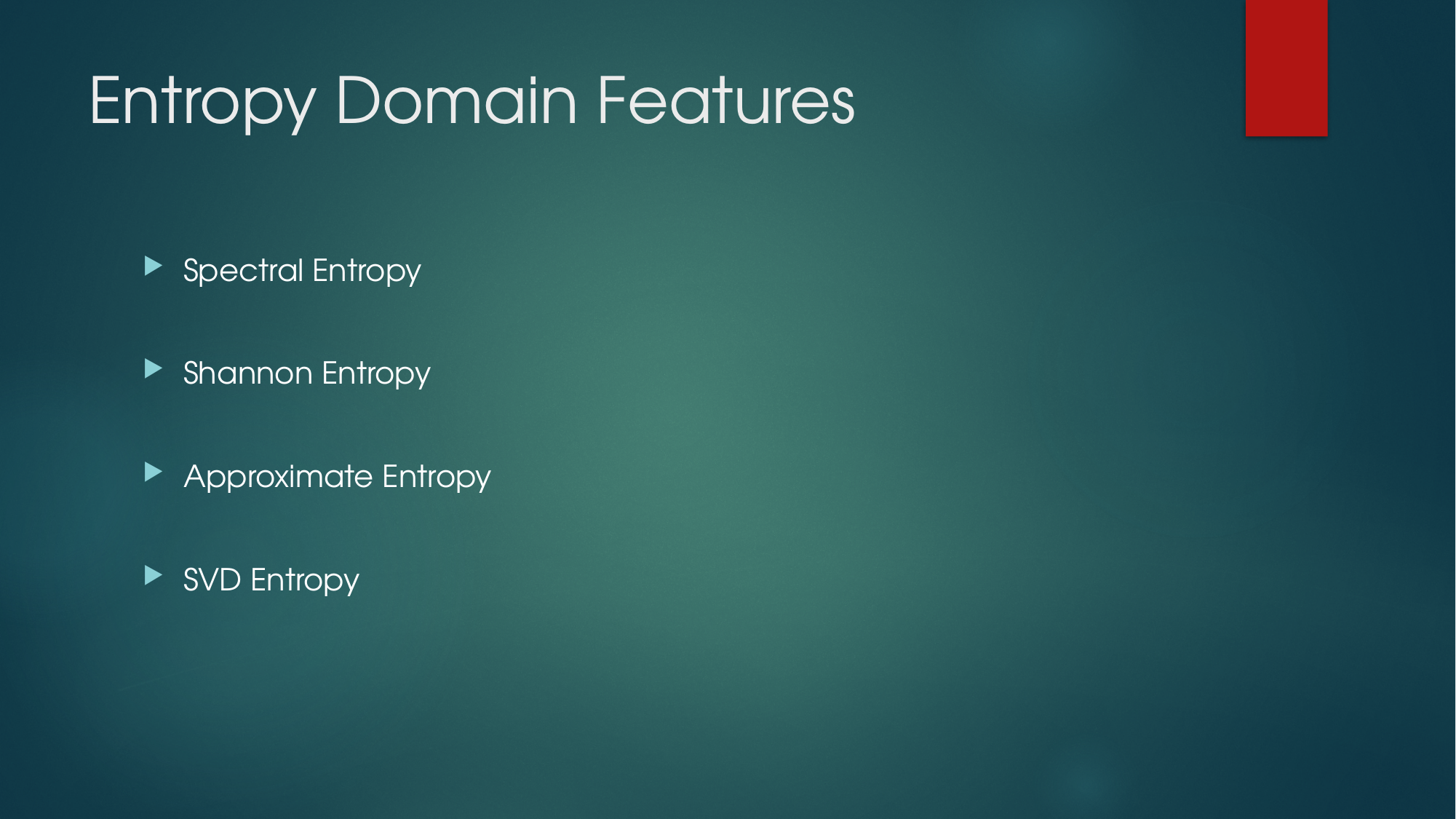

# Entropy Domain Features
Spectral Entropy

Shannon Entropy

Approximate Entropy

SVD Entropy